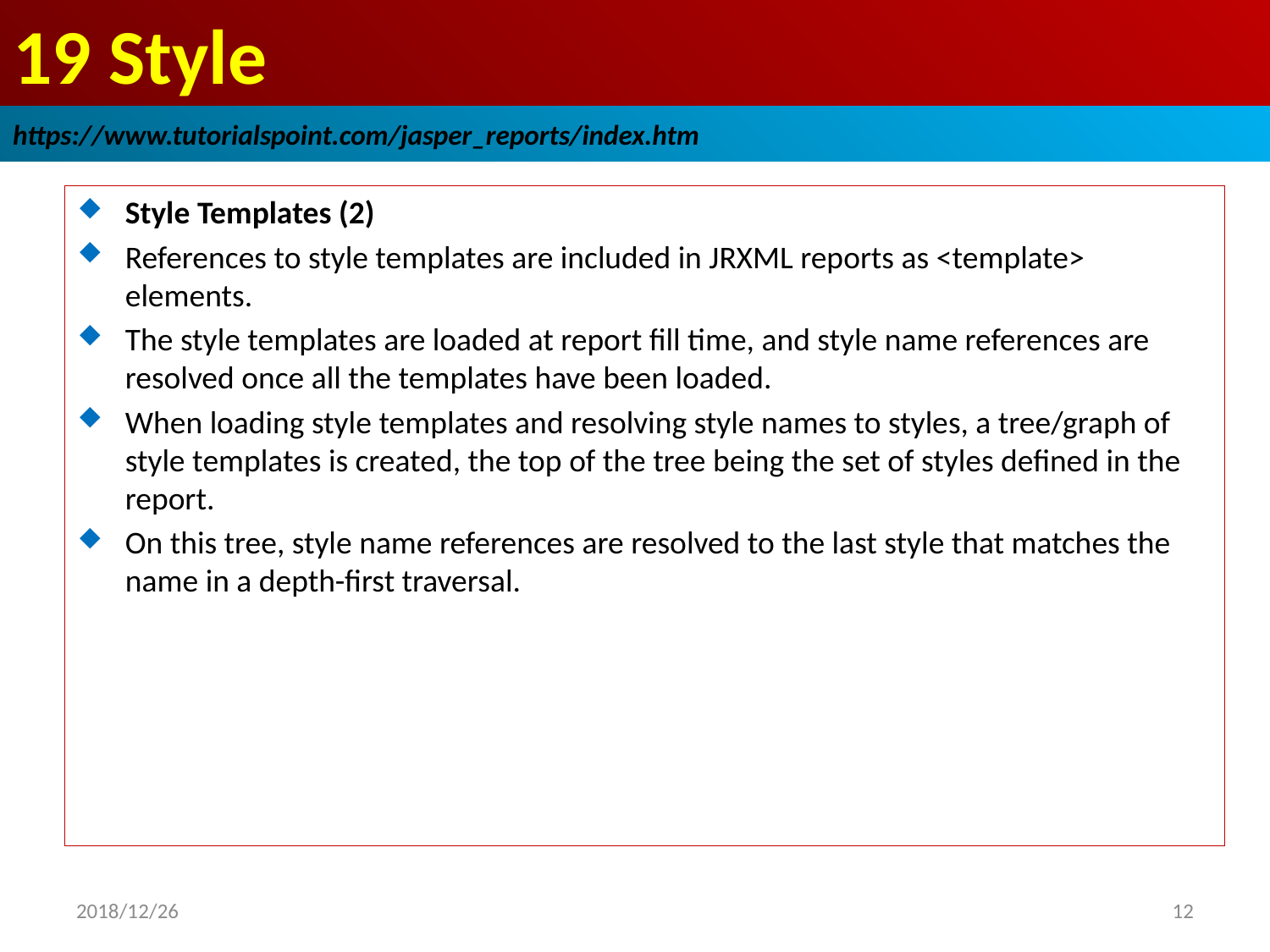

# 19 Style
https://www.tutorialspoint.com/jasper_reports/index.htm
Style Templates (2)
References to style templates are included in JRXML reports as <template> elements.
The style templates are loaded at report fill time, and style name references are resolved once all the templates have been loaded.
When loading style templates and resolving style names to styles, a tree/graph of style templates is created, the top of the tree being the set of styles defined in the report.
On this tree, style name references are resolved to the last style that matches the name in a depth-first traversal.

2018/12/26
12